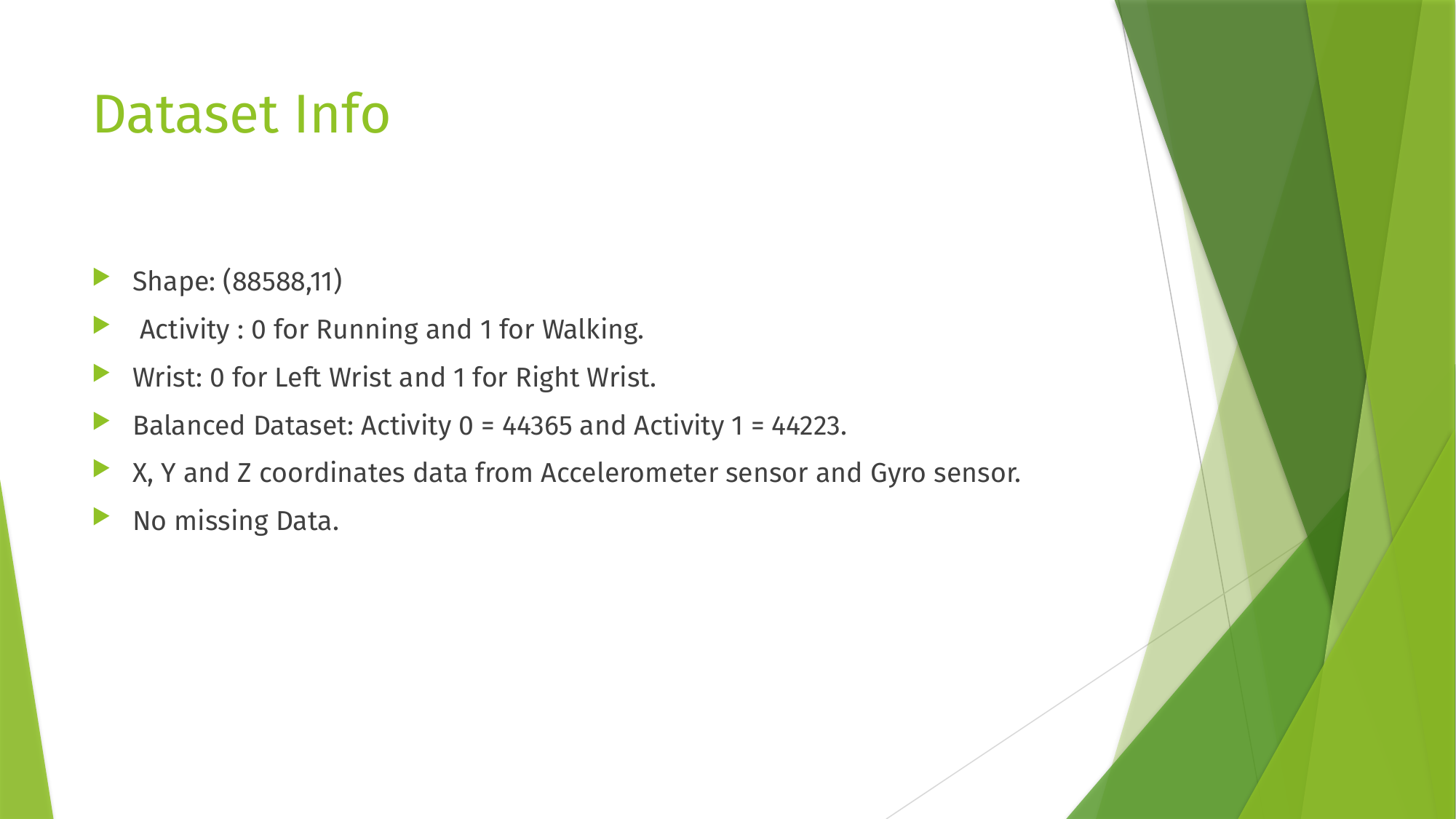

# Dataset Info
Shape: (88588,11)
 Activity : 0 for Running and 1 for Walking.
Wrist: 0 for Left Wrist and 1 for Right Wrist.
Balanced Dataset: Activity 0 = 44365 and Activity 1 = 44223.
X, Y and Z coordinates data from Accelerometer sensor and Gyro sensor.
No missing Data.